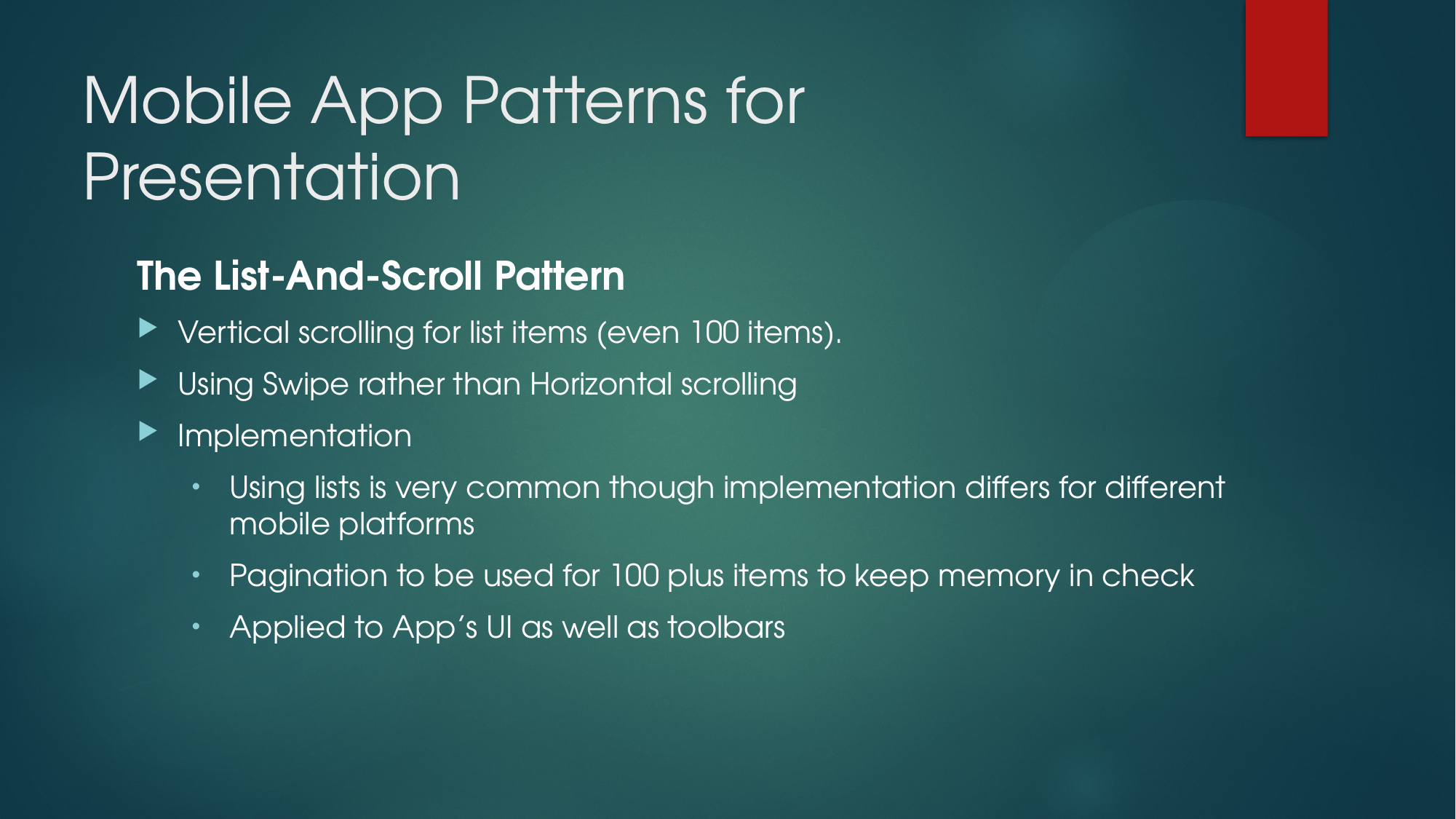

# Mobile App Patterns for Presentation
The List-And-Scroll Pattern
Vertical scrolling for list items (even 100 items).
Using Swipe rather than Horizontal scrolling
Implementation
Using lists is very common though implementation differs for different mobile platforms
Pagination to be used for 100 plus items to keep memory in check
Applied to App’s UI as well as toolbars